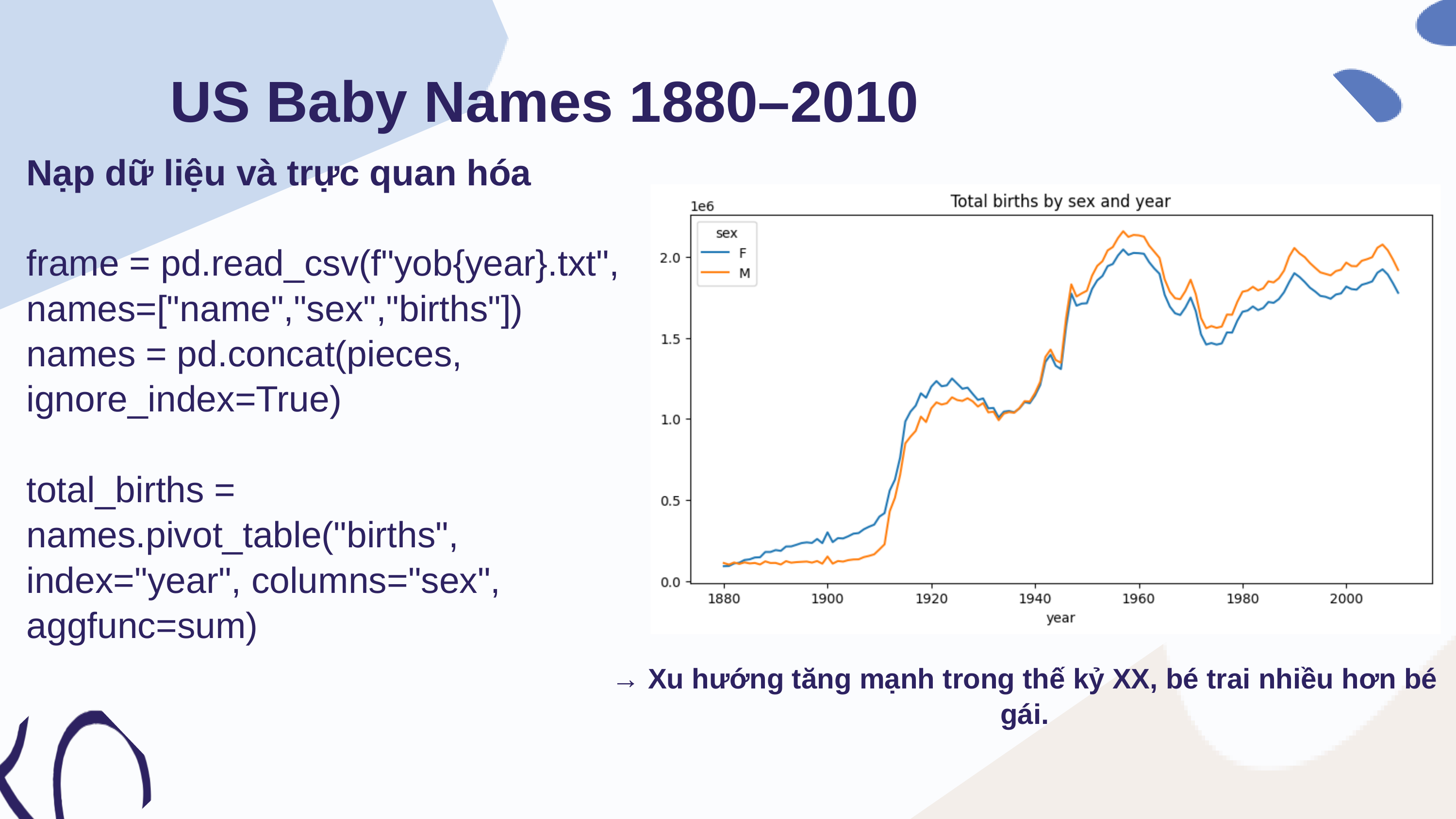

US Baby Names 1880–2010
Nạp dữ liệu và trực quan hóa

frame = pd.read_csv(f"yob{year}.txt", names=["name","sex","births"])
names = pd.concat(pieces, ignore_index=True)

total_births = names.pivot_table("births", index="year", columns="sex", aggfunc=sum)

→ Xu hướng tăng mạnh trong thế kỷ XX, bé trai nhiều hơn bé gái.